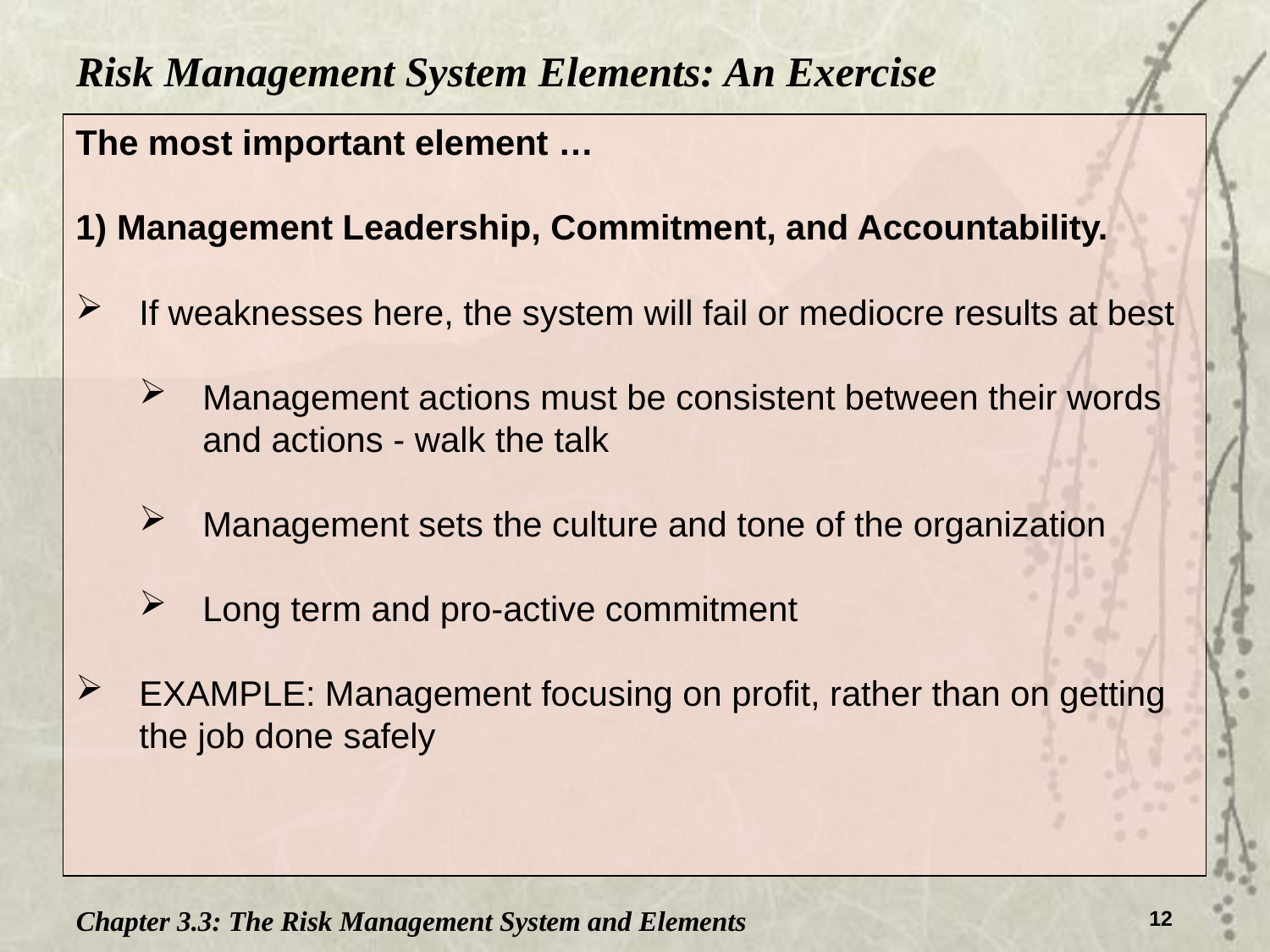

Risk Management System Elements: An Exercise
The most important element …

1) Management Leadership, Commitment, and Accountability.

If weaknesses here, the system will fail or mediocre results at best

Management actions must be consistent between their words and actions - walk the talk

Management sets the culture and tone of the organization

Long term and pro-active commitment

EXAMPLE: Management focusing on profit, rather than on getting the job done safely

Chapter 3.3: The Risk Management System and Elements
12